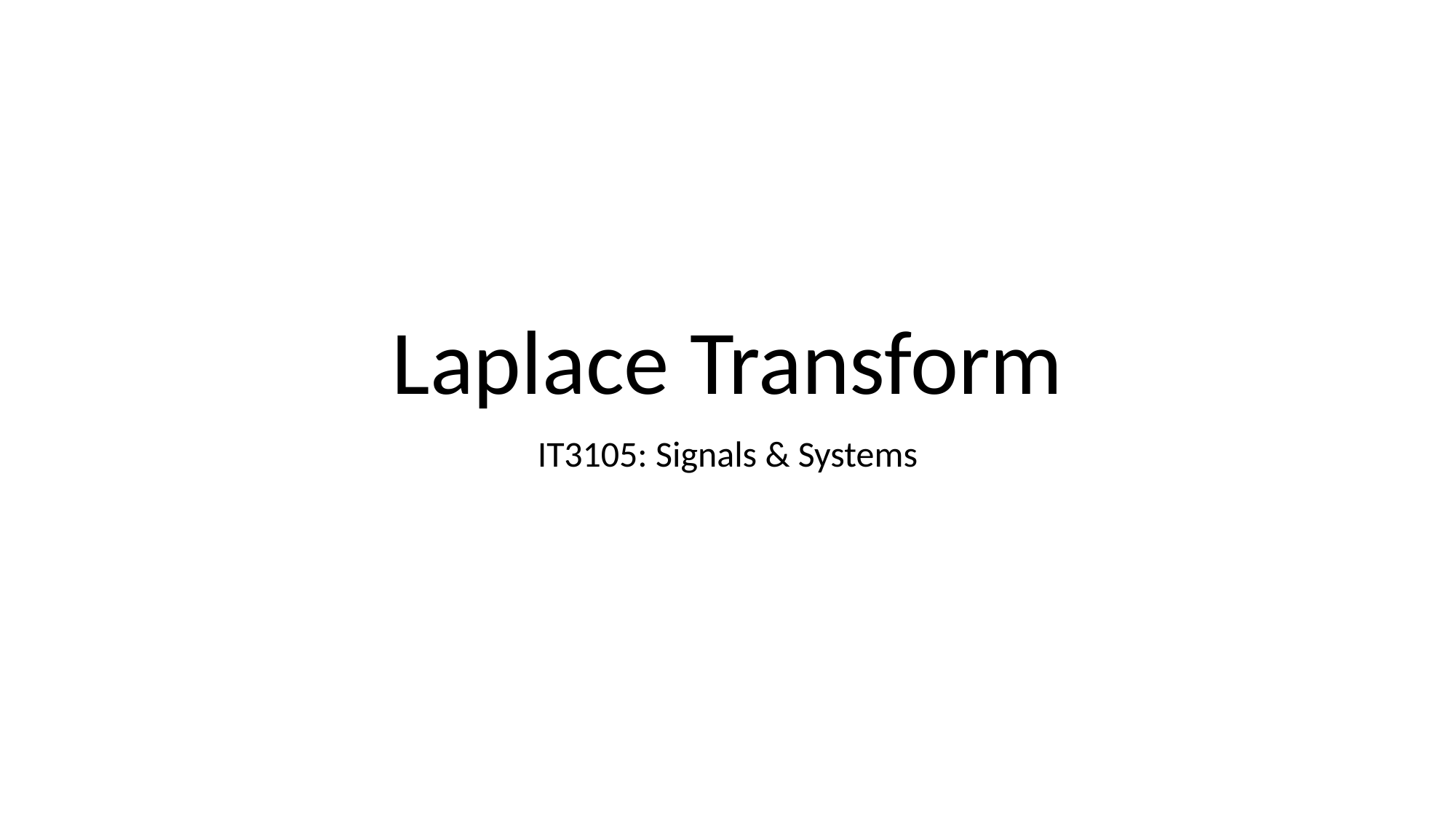

# Laplace Transform
IT3105: Signals & Systems